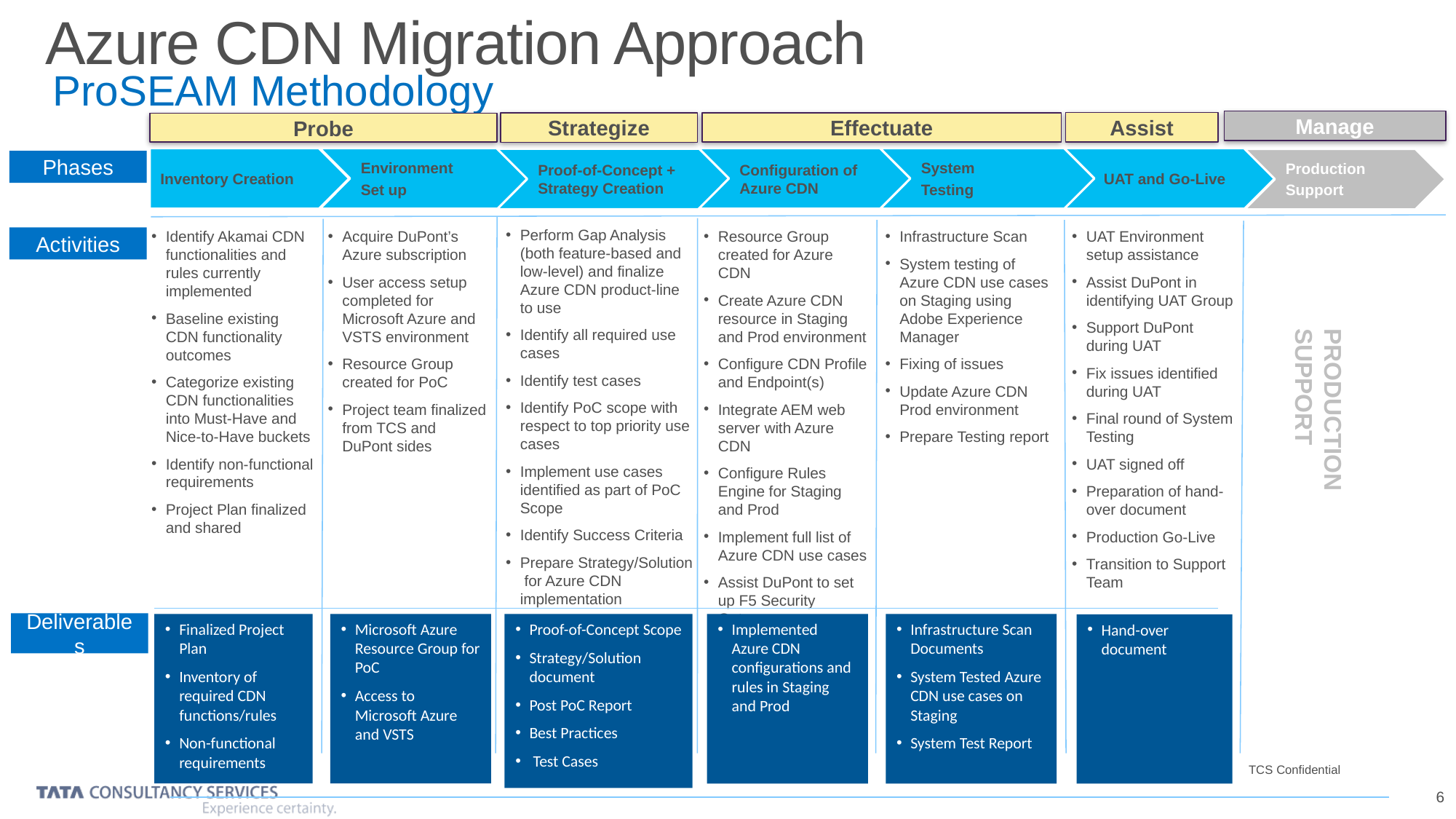

# Azure CDN Migration Approach
ProSEAM Methodology
Manage
Assist
Strategize
Effectuate
Probe

Inventory Creation

Environment
Set up
Configuration of Azure CDN
System
Testing
   UAT and Go-Live
Proof-of-Concept + Strategy Creation
Production
Support
Phases
Perform Gap Analysis (both feature-based and low-level) and finalize Azure CDN product-line to use
Identify all required use cases
Identify test cases
Identify PoC scope with respect to top priority use cases
Implement use cases identified as part of PoC Scope
Identify Success Criteria
Prepare Strategy/Solution  for Azure CDN implementation
Identify Akamai CDN functionalities and rules currently implemented
Baseline existing CDN functionality outcomes
Categorize existing CDN functionalities  into Must-Have and Nice-to-Have buckets
Identify non-functional requirements
Project Plan finalized and shared

Acquire DuPont’s Azure subscription
User access setup completed for Microsoft Azure and VSTS environment
Resource Group created for PoC
Project team finalized from TCS and DuPont sides
Resource Group created for Azure CDN
Create Azure CDN resource in Staging and Prod environment
Configure CDN Profile and Endpoint(s)
Integrate AEM web server with Azure CDN
Configure Rules Engine for Staging and Prod
Implement full list of Azure CDN use cases
Assist DuPont to set up F5 Security Gateway
Infrastructure Scan
System testing of Azure CDN use cases  on Staging using Adobe Experience Manager
Fixing of issues
Update Azure CDN Prod environment
Prepare Testing report
UAT Environment setup assistance
Assist DuPont in identifying UAT Group
Support DuPont during UAT
Fix issues identified during UAT
Final round of System Testing
UAT signed off
Preparation of hand-over document
Production Go-Live
Transition to Support Team
Activities
PRODUCTION SUPPORT
Deliverables
Microsoft Azure Resource Group for PoC
Access to Microsoft Azure and VSTS
Proof-of-Concept Scope
Strategy/Solution  document
Post PoC Report
Best Practices
 Test Cases
Implemented Azure CDN configurations and rules in Staging and Prod

Infrastructure Scan Documents
System Tested Azure CDN use cases on Staging
System Test Report
Finalized Project Plan
Inventory of required CDN functions/rules
Non-functional requirements
Hand-over document
TCS Confidential
6